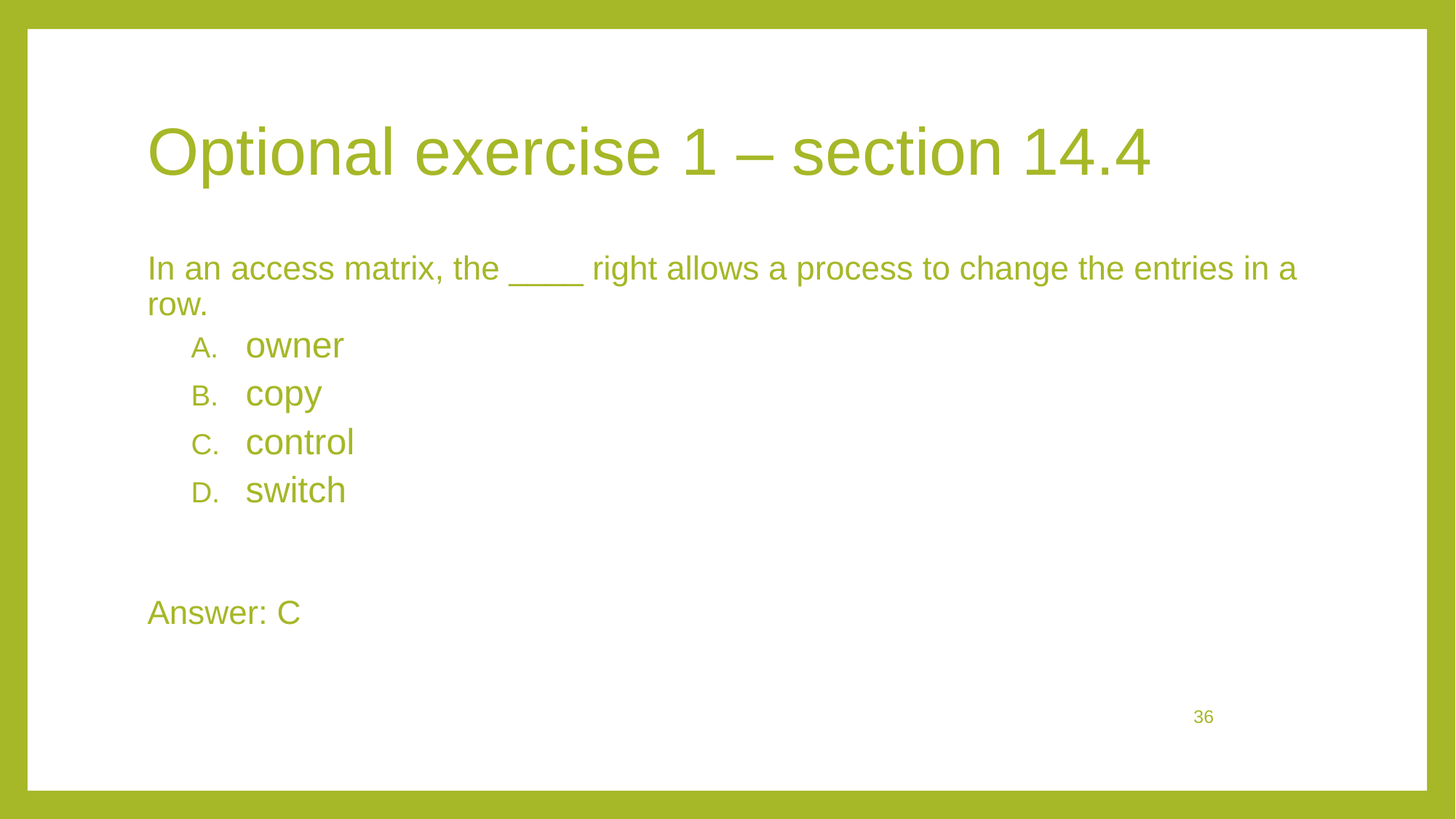

# Optional exercise 1 – section 14.4
In an access matrix, the ____ right allows a process to change the entries in a row.
owner
copy
control
switch

Answer: C
36